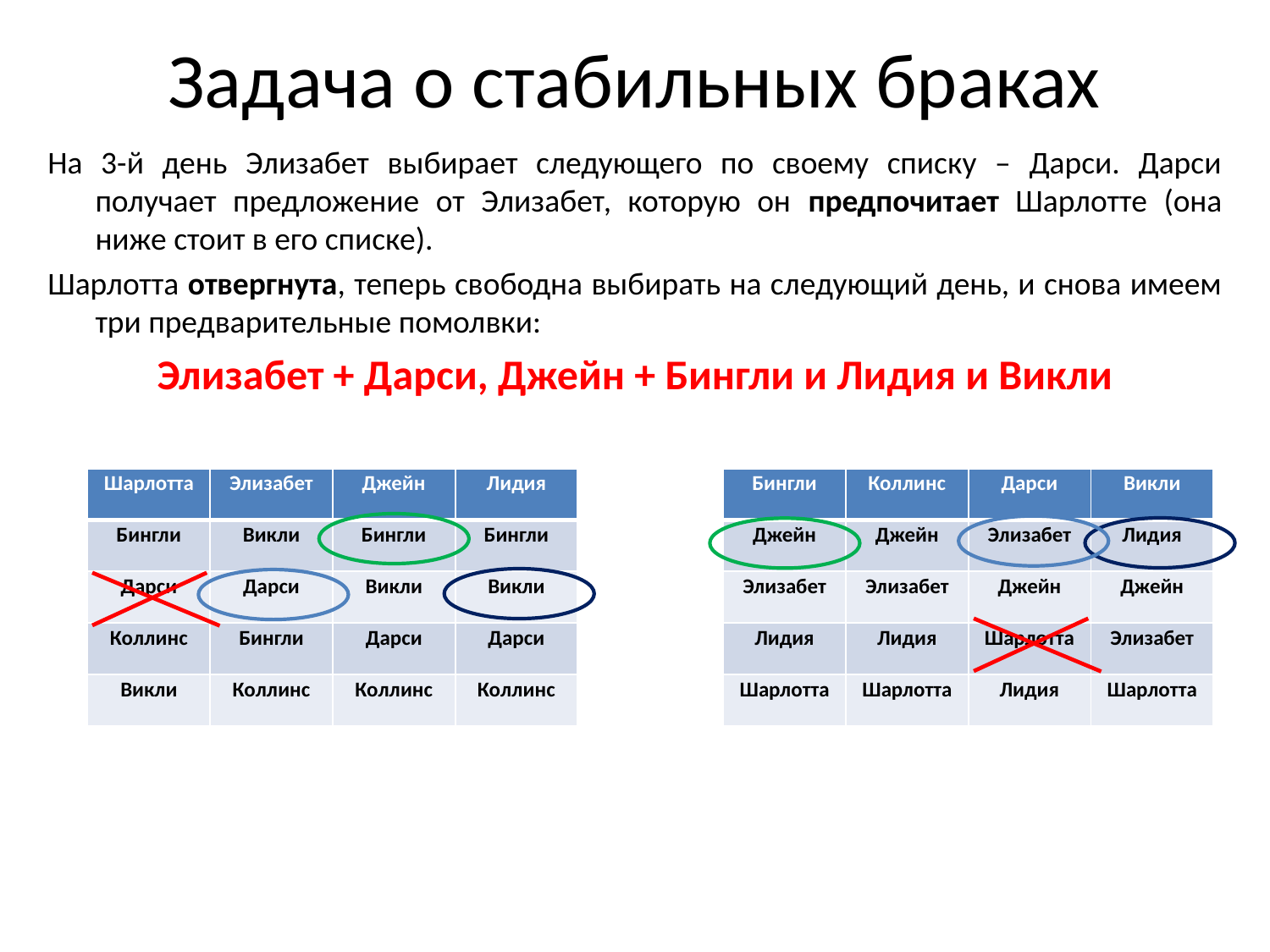

# Задача о стабильных браках
На 3-й день Элизабет выбирает следующего по своему списку – Дарси. Дарси получает предложение от Элизабет, которую он предпочитает Шарлотте (она ниже стоит в его списке).
Шарлотта отвергнута, теперь свободна выбирать на следующий день, и снова имеем три предварительные помолвки:
Элизабет + Дарси, Джейн + Бингли и Лидия и Викли
| Шарлотта | Элизабет | Джейн | Лидия |
| --- | --- | --- | --- |
| Бингли | Викли | Бингли | Бингли |
| Дарси | Дарси | Викли | Викли |
| Коллинс | Бингли | Дарси | Дарси |
| Викли | Коллинс | Коллинс | Коллинс |
| Бингли | Коллинс | Дарси | Викли |
| --- | --- | --- | --- |
| Джейн | Джейн | Элизабет | Лидия |
| Элизабет | Элизабет | Джейн | Джейн |
| Лидия | Лидия | Шарлотта | Элизабет |
| Шарлотта | Шарлотта | Лидия | Шарлотта |